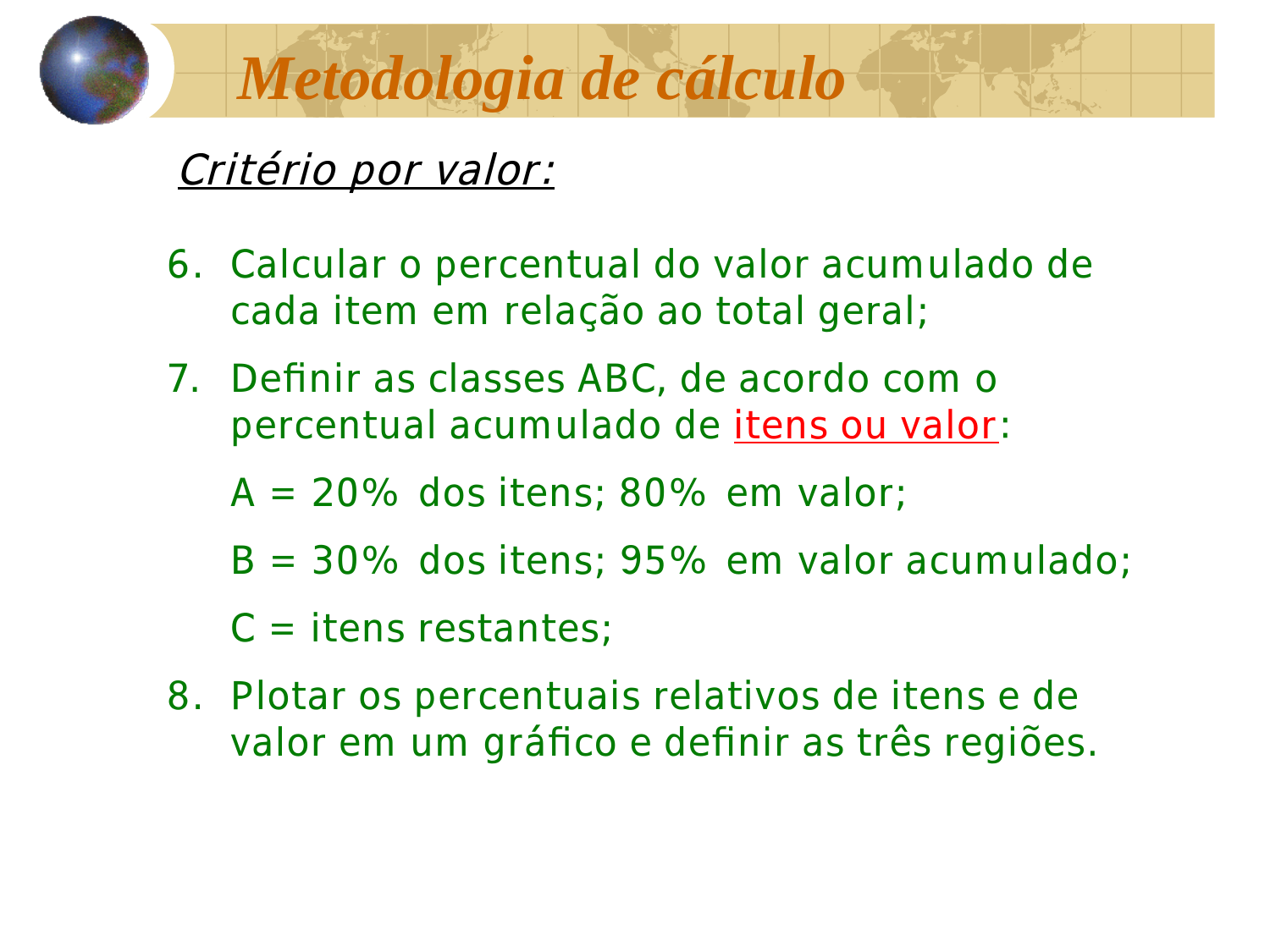

# Metodologia de cálculo
Critério por valor:
Calcular o percentual do valor acumulado de cada item em relação ao total geral;
Definir as classes ABC, de acordo com o percentual acumulado de itens ou valor:
	A = 20% dos itens; 80% em valor;
	B = 30% dos itens; 95% em valor acumulado;
	C = itens restantes;
Plotar os percentuais relativos de itens e de valor em um gráfico e definir as três regiões.